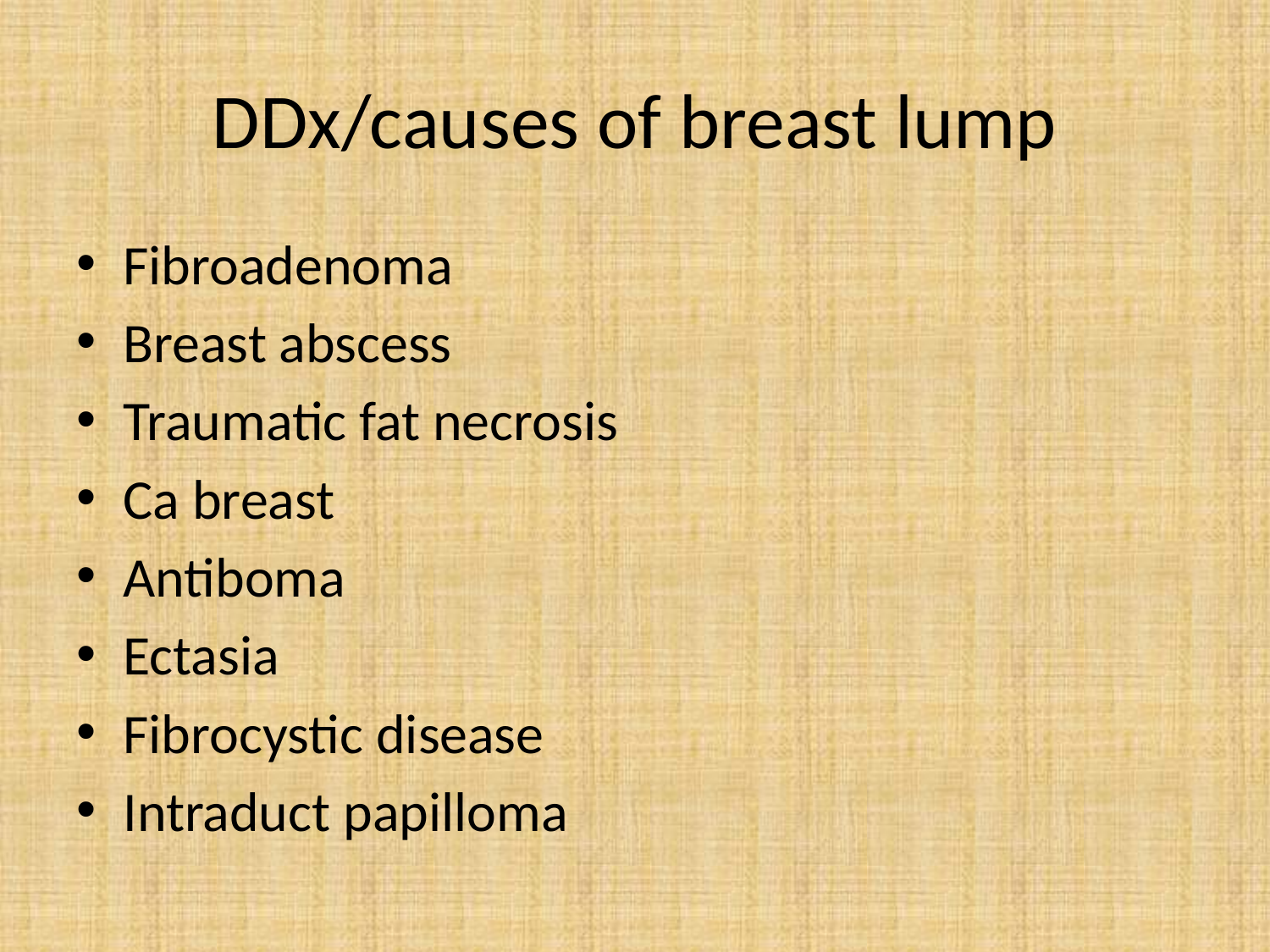

# DDx/causes of breast lump
Fibroadenoma
Breast abscess
Traumatic fat necrosis
Ca breast
Antiboma
Ectasia
Fibrocystic disease
Intraduct papilloma